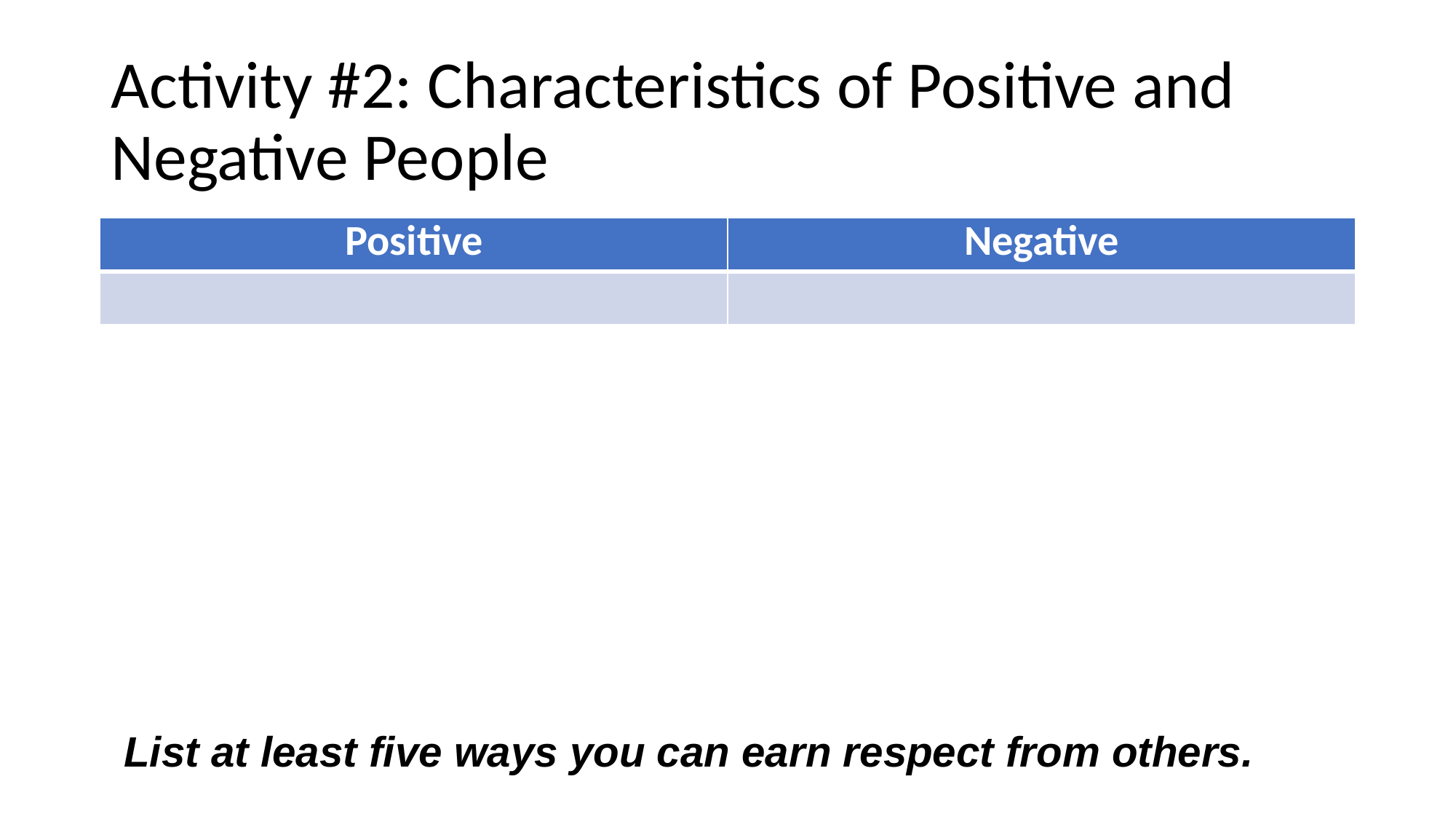

# Activity #2: Characteristics of Positive and Negative People
| Positive | Negative |
| --- | --- |
|  |  |
List at least five ways you can earn respect from others.